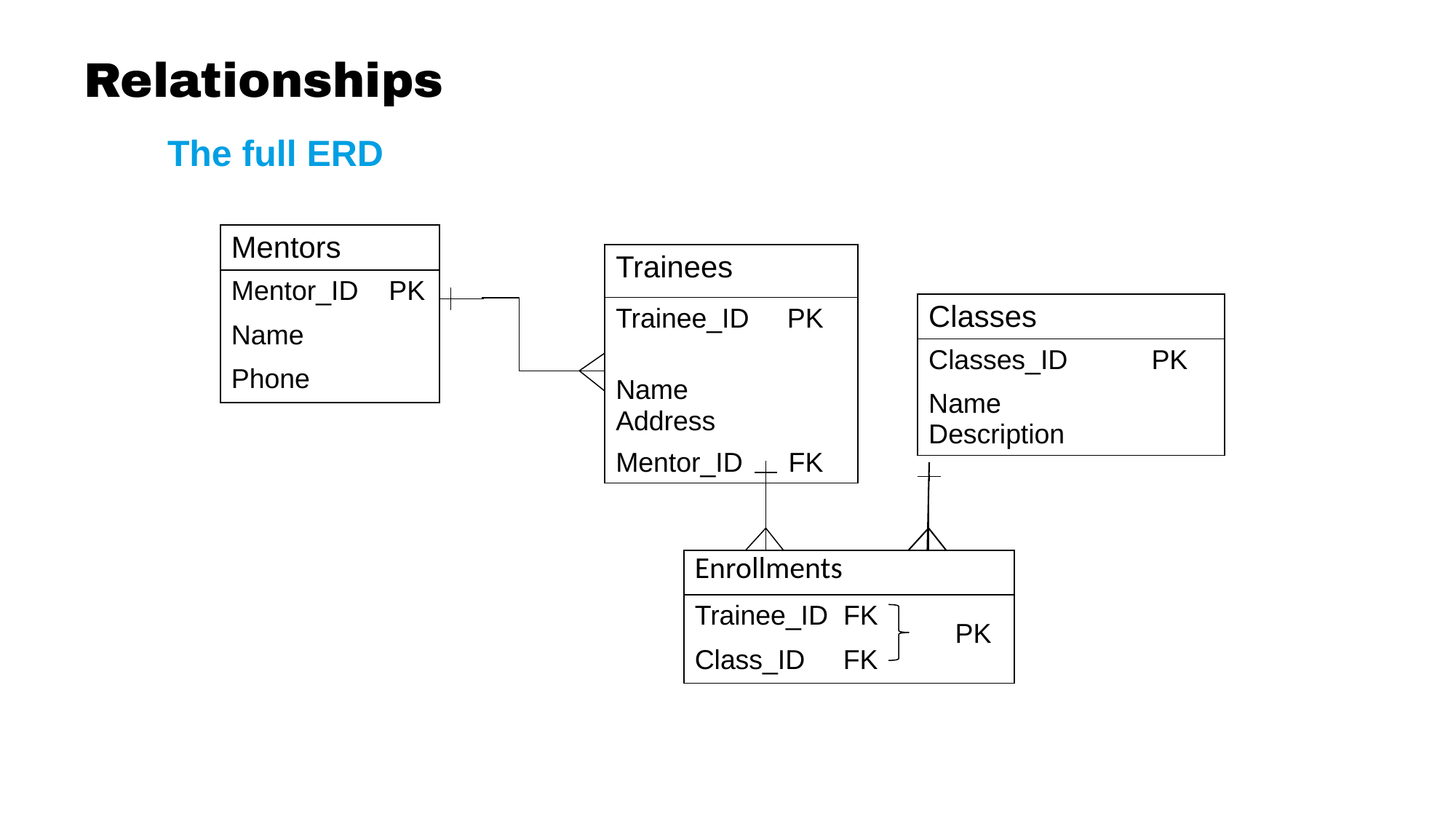

# Relationships
The full ERD
| Mentors |
| --- |
| Mentor\_ID PK |
| Name |
| Phone |
| Trainees |
| --- |
| Trainee\_ID PK |
| Name Address |
| Mentor\_ID FK |
| Classes |
| --- |
| Classes\_ID PK |
| Name Description |
| Enrollments |
| --- |
| Trainee\_ID FK |
| Class\_ID FK |

  PK